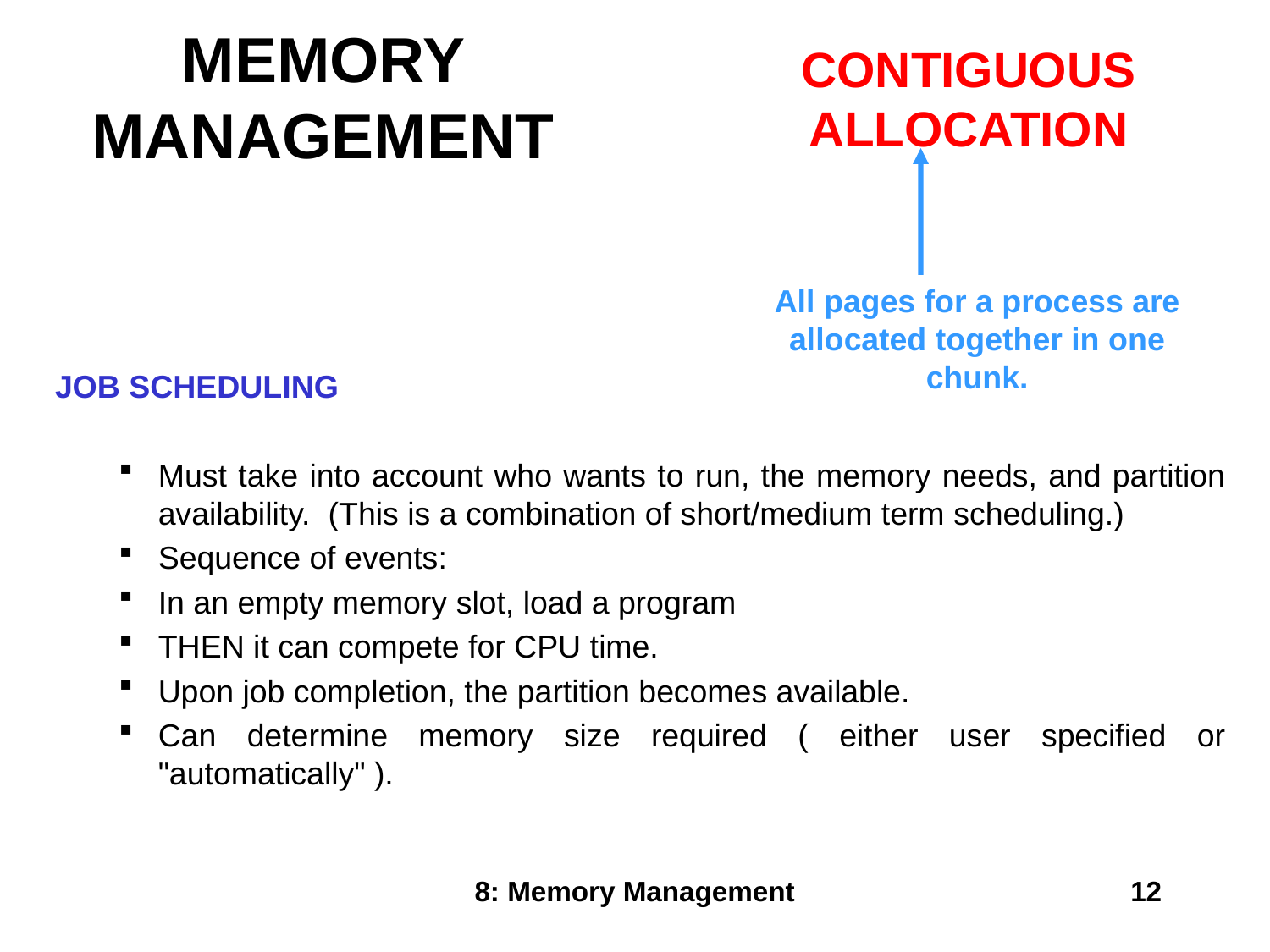

# MEMORY MANAGEMENT
CONTIGUOUS
ALLOCATION

All pages for a process are allocated together in one chunk.
JOB SCHEDULING

Must take into account who wants to run, the memory needs, and partition availability.  (This is a combination of short/medium term scheduling.)
Sequence of events:
In an empty memory slot, load a program
THEN it can compete for CPU time.
Upon job completion, the partition becomes available.
Can determine memory size required ( either user specified or "automatically" ).
8: Memory Management
12